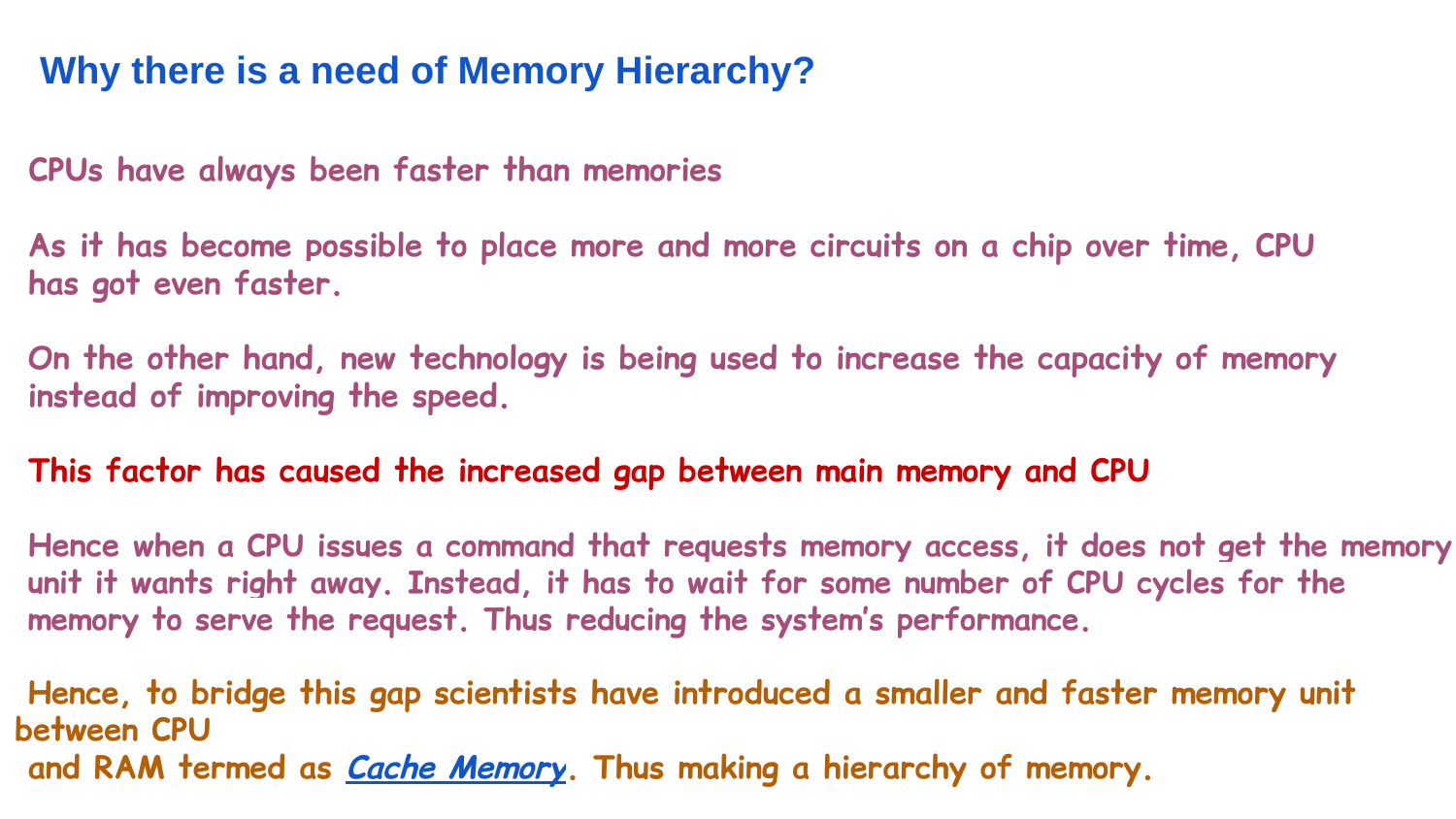

Why there is a need of Memory Hierarchy?

# CPUs have always been faster than memories

 As it has become possible to place more and more circuits on a chip over time, CPU
 has got even faster.

 On the other hand, new technology is being used to increase the capacity of memory
 instead of improving the speed.

 This factor has caused the increased gap between main memory and CPU

 Hence when a CPU issues a command that requests memory access, it does not get the memory
 unit it wants right away. Instead, it has to wait for some number of CPU cycles for the
 memory to serve the request. Thus reducing the system’s performance.

 Hence, to bridge this gap scientists have introduced a smaller and faster memory unit between CPU
 and RAM termed as Cache Memory. Thus making a hierarchy of memory.